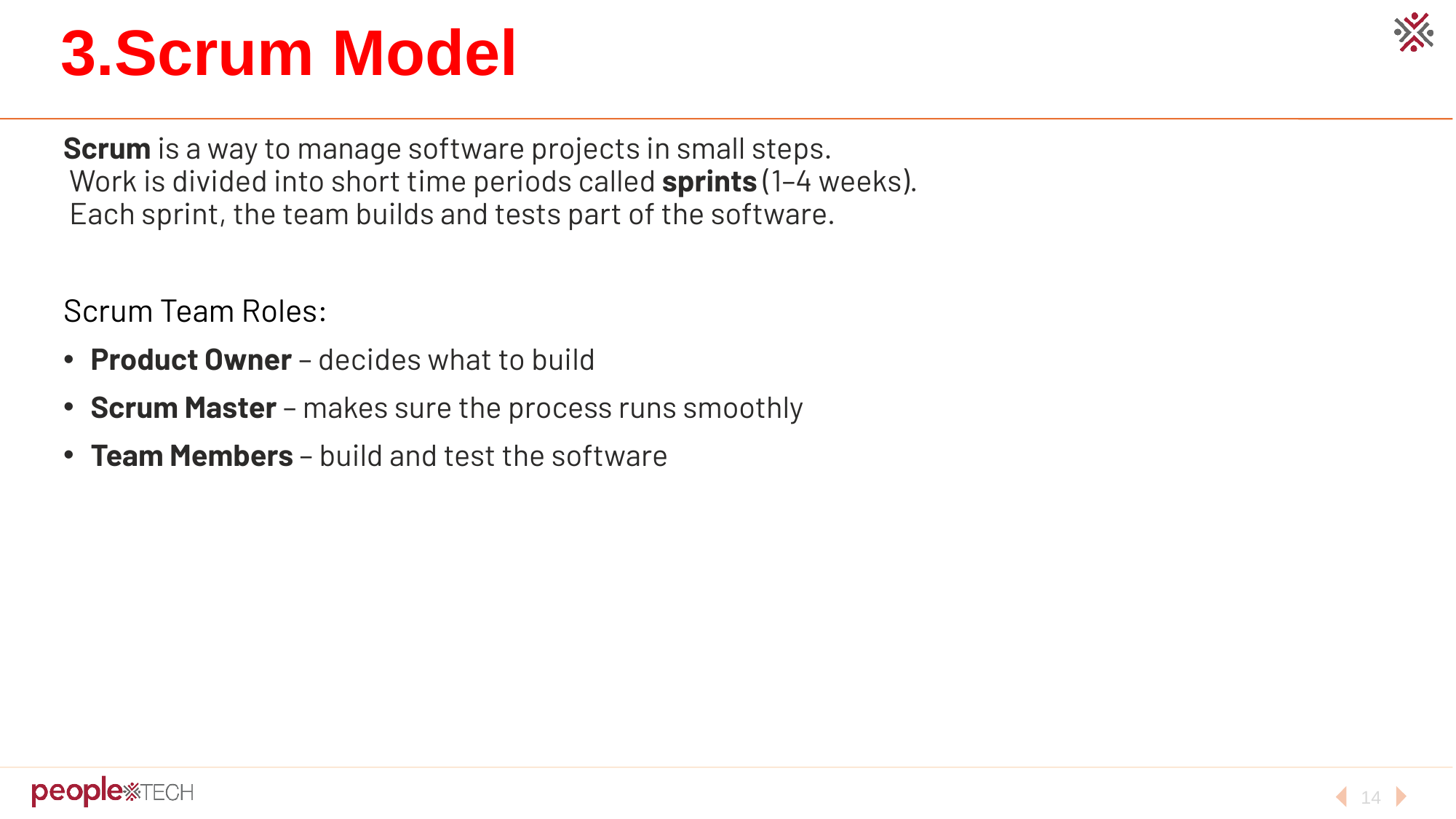

# 3.Scrum Model
Scrum is a way to manage software projects in small steps.
 Work is divided into short time periods called sprints (1–4 weeks).
 Each sprint, the team builds and tests part of the software.

Scrum Team Roles:
Product Owner – decides what to build
Scrum Master – makes sure the process runs smoothly
Team Members – build and test the software